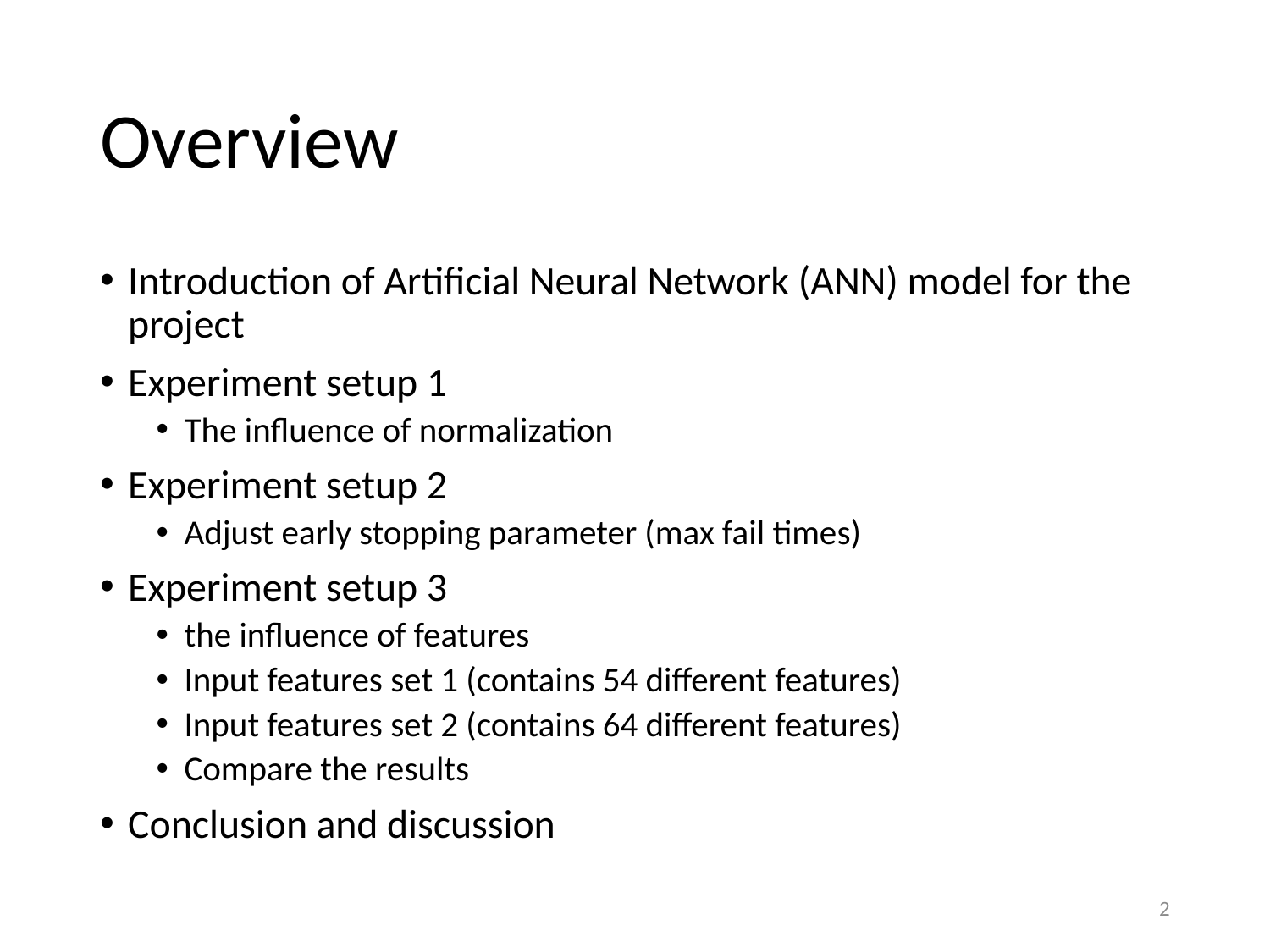

# Overview
Introduction of Artificial Neural Network (ANN) model for the project
Experiment setup 1
The influence of normalization
Experiment setup 2
Adjust early stopping parameter (max fail times)
Experiment setup 3
the influence of features
Input features set 1 (contains 54 different features)
Input features set 2 (contains 64 different features)
Compare the results
Conclusion and discussion

2